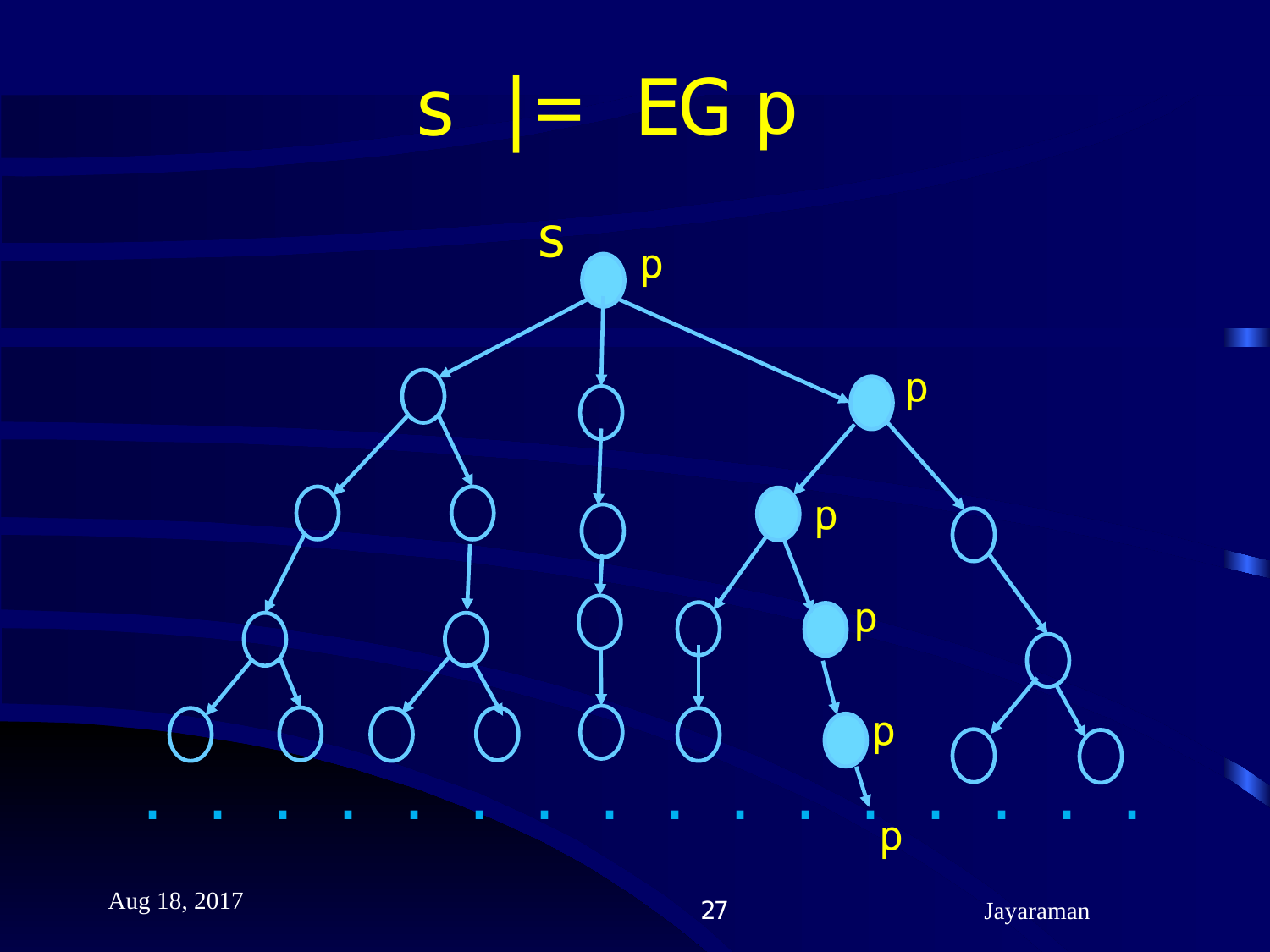

# s  |=  EG p
s
p

p

p

p

p

.  .  .  .  .  .  .  .  .  .  .  .  .  .  .  .
p
Aug 18, 2017
27
Jayaraman